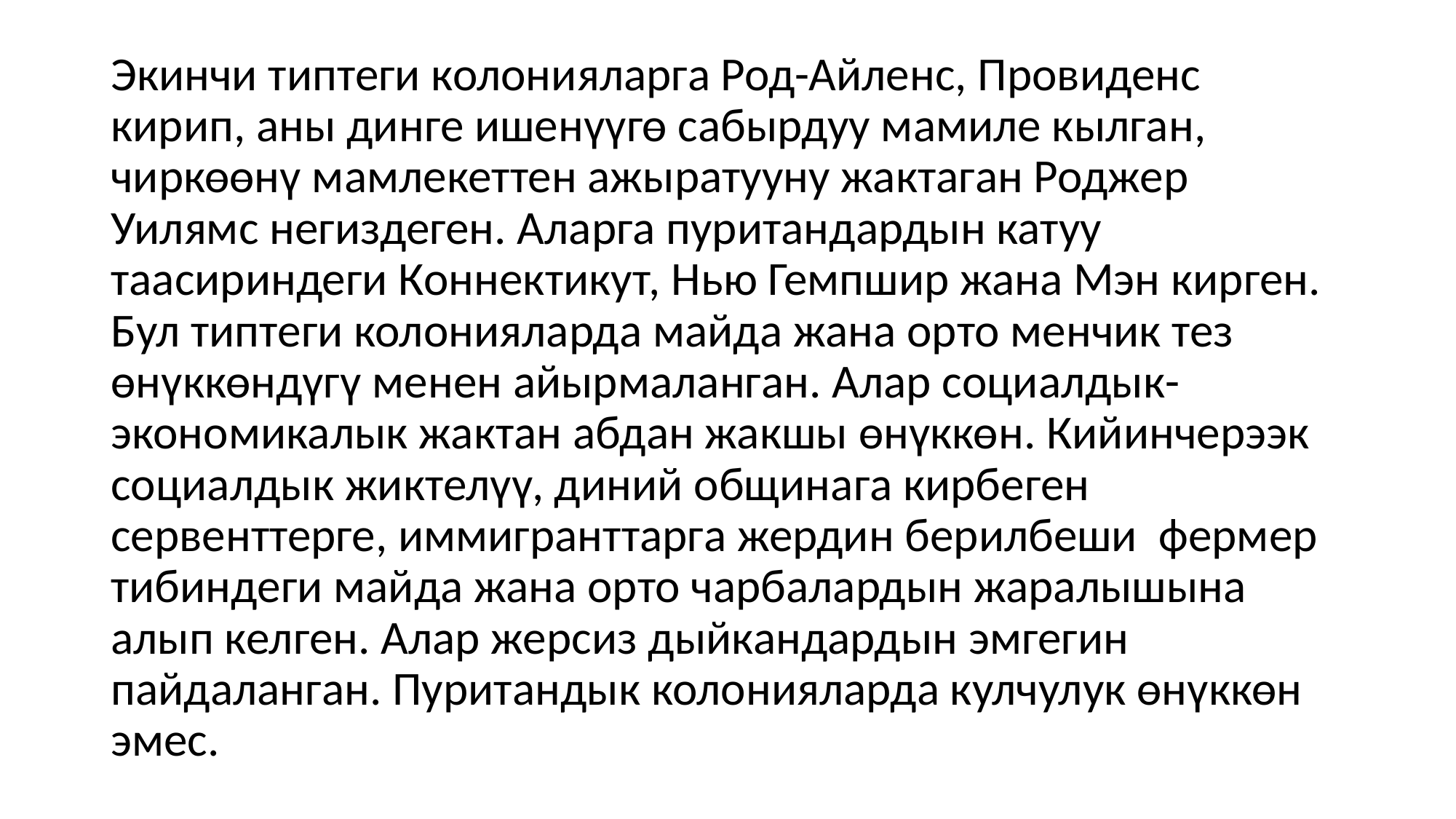

# Экинчи типтеги колонияларга Род-Айленс, Провиденс кирип, аны динге ишенүүгө сабырдуу мамиле кылган, чиркөөнү мамлекеттен ажыратууну жактаган Роджер Уилямс негиздеген. Аларга пуритандардын катуу таасириндеги Коннектикут, Нью Гемпшир жана Мэн кирген. Бул типтеги колонияларда майда жана орто менчик тез өнүккөндүгү менен айырмаланган. Алар социалдык-экономикалык жактан абдан жакшы өнүккөн. Кийинчерээк социалдык жиктелүү, диний общинага кирбеген сервенттерге, иммигранттарга жердин берилбеши  фермер тибиндеги майда жана орто чарбалардын жаралышына алып келген. Алар жерсиз дыйкандардын эмгегин пайдаланган. Пуритандык колонияларда кулчулук өнүккөн эмес.